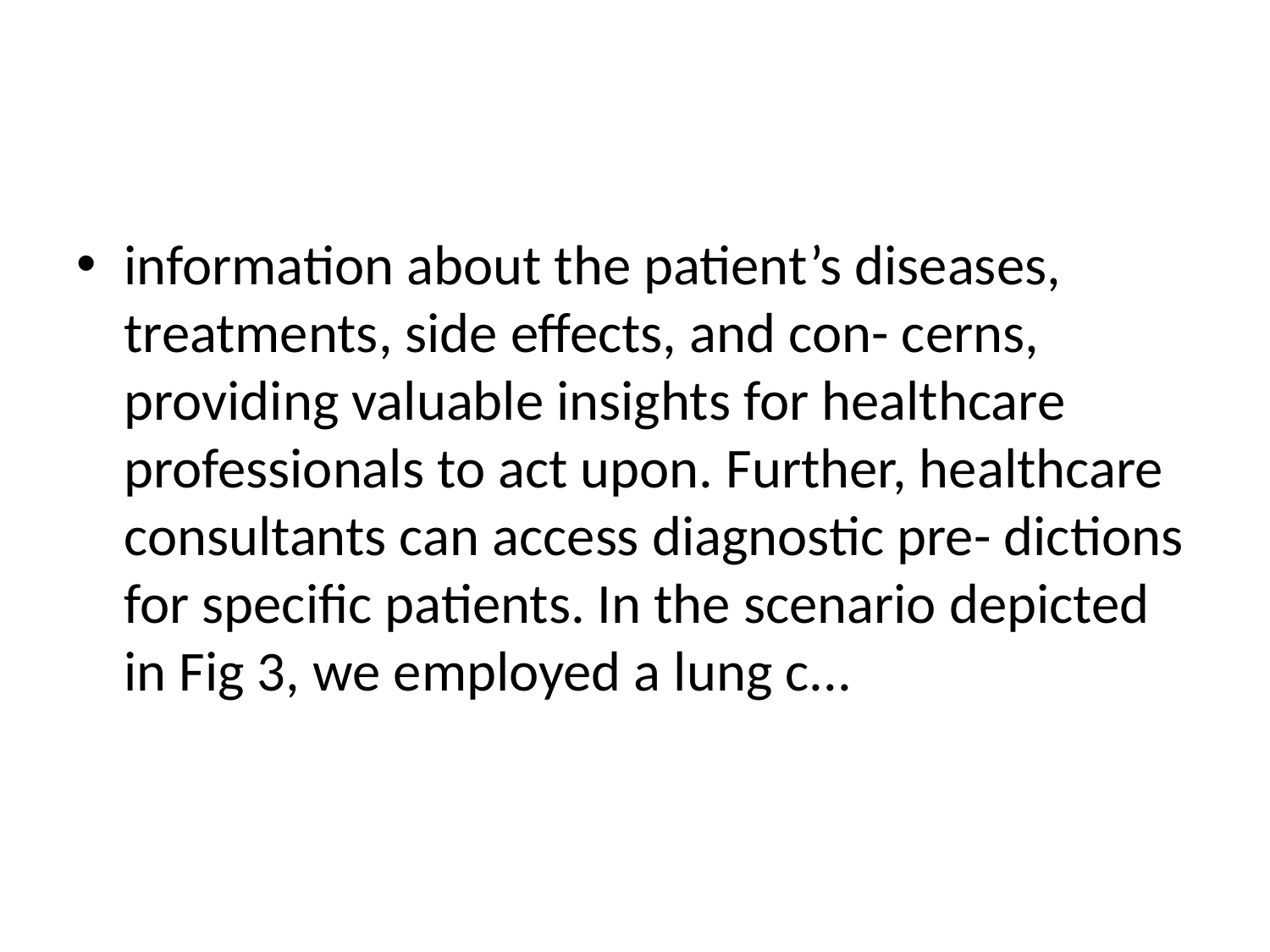

#
information about the patient’s diseases, treatments, side effects, and con- cerns, providing valuable insights for healthcare professionals to act upon. Further, healthcare consultants can access diagnostic pre- dictions for specific patients. In the scenario depicted in Fig 3, we employed a lung c...